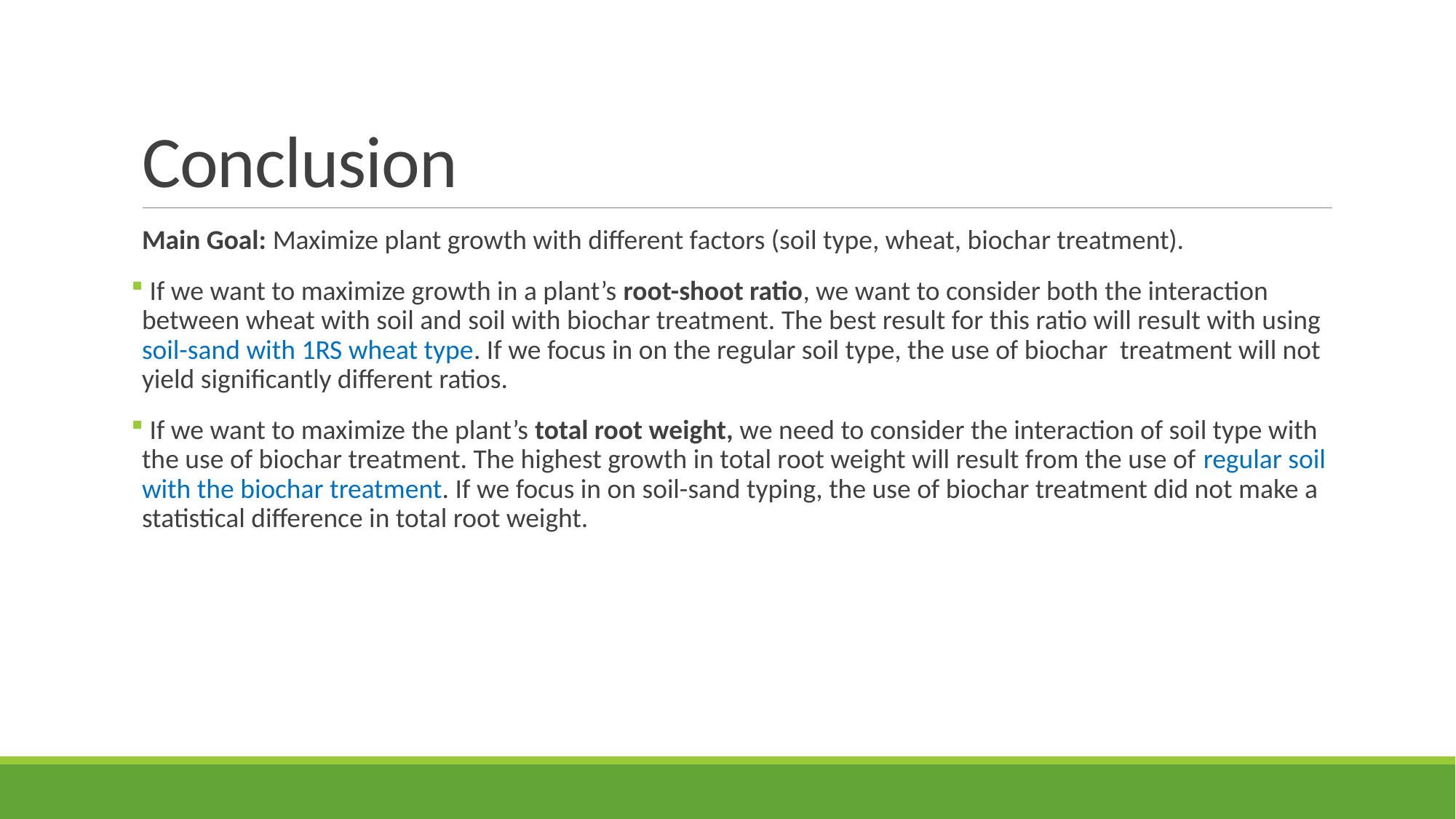

# Conclusion
Main Goal: Maximize plant growth with different factors (soil type, wheat, biochar treatment).
 If we want to maximize growth in a plant’s root-shoot ratio, we want to consider both the interaction between wheat with soil and soil with biochar treatment. The best result for this ratio will result with using soil-sand with 1RS wheat type. If we focus in on the regular soil type, the use of biochar  treatment will not yield significantly different ratios.
 If we want to maximize the plant’s total root weight, we need to consider the interaction of soil type with the use of biochar treatment. The highest growth in total root weight will result from the use of regular soil with the biochar treatment. If we focus in on soil-sand typing, the use of biochar treatment did not make a statistical difference in total root weight.